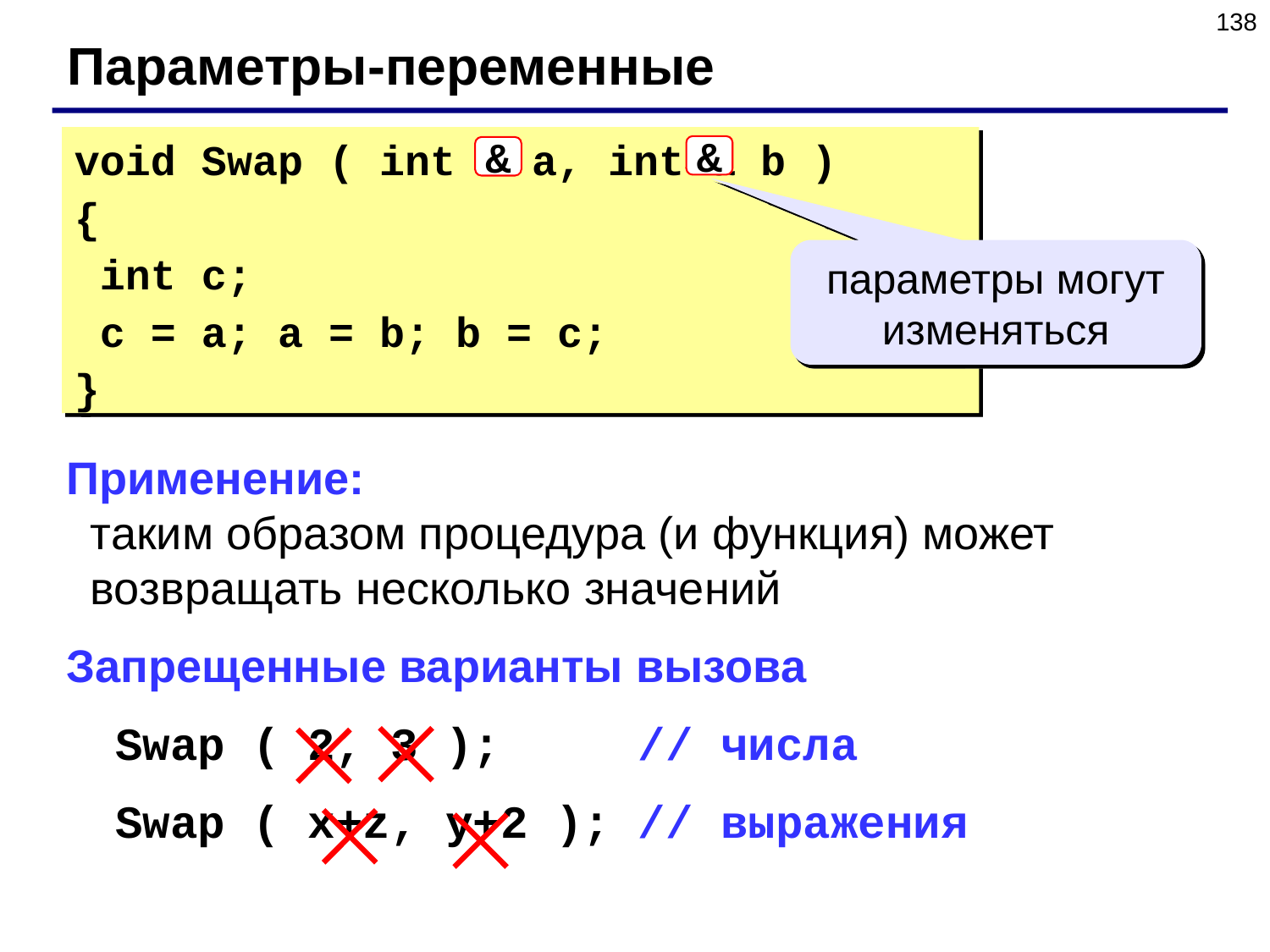

138
Параметры-переменные

void Swap ( int & a, int & b )
{
 int c;
 c = a; a = b; b = c;
}
&
&
параметры могут изменяться
Применение:
таким образом процедура (и функция) может возвращать несколько значений
Запрещенные варианты вызова
Swap ( 2, 3 );     // числа
Swap ( x+z, y+2 ); // выражения